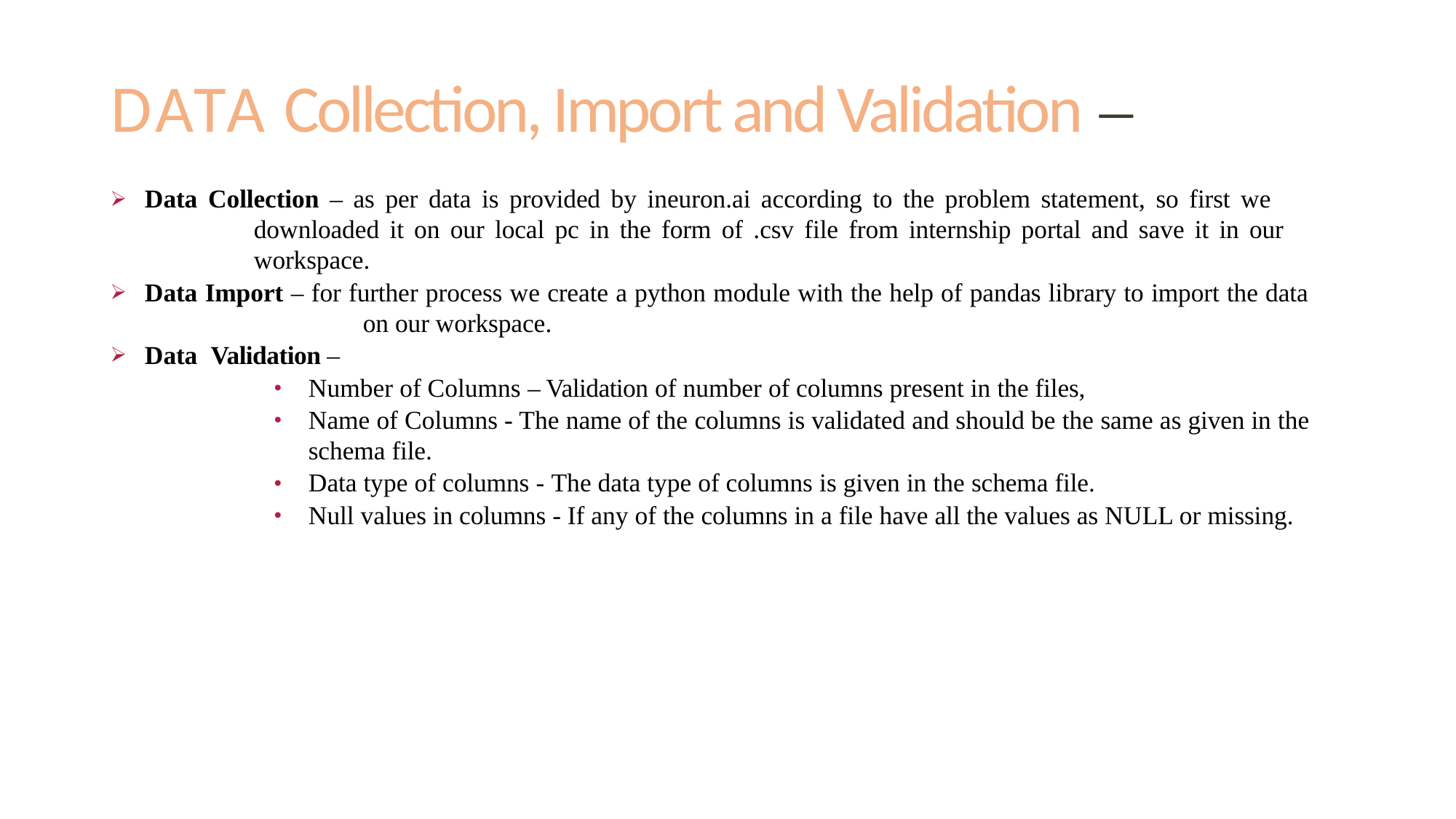

# DATA Collection, Import and Validation –
Data Collection – as per data is provided by ineuron.ai according to the problem statement, so first we  				downloaded it on our local pc in the form of .csv file from internship portal and save it in our 				workspace.
Data Import – for further process we create a python module with the help of pandas library to import the data  				on our workspace.
Data  Validation –
Number of Columns – Validation of number of columns present in the files,
Name of Columns - The name of the columns is validated and should be the same as given in the  schema file.
Data type of columns - The data type of columns is given in the schema file.
Null values in columns - If any of the columns in a file have all the values as NULL or missing.